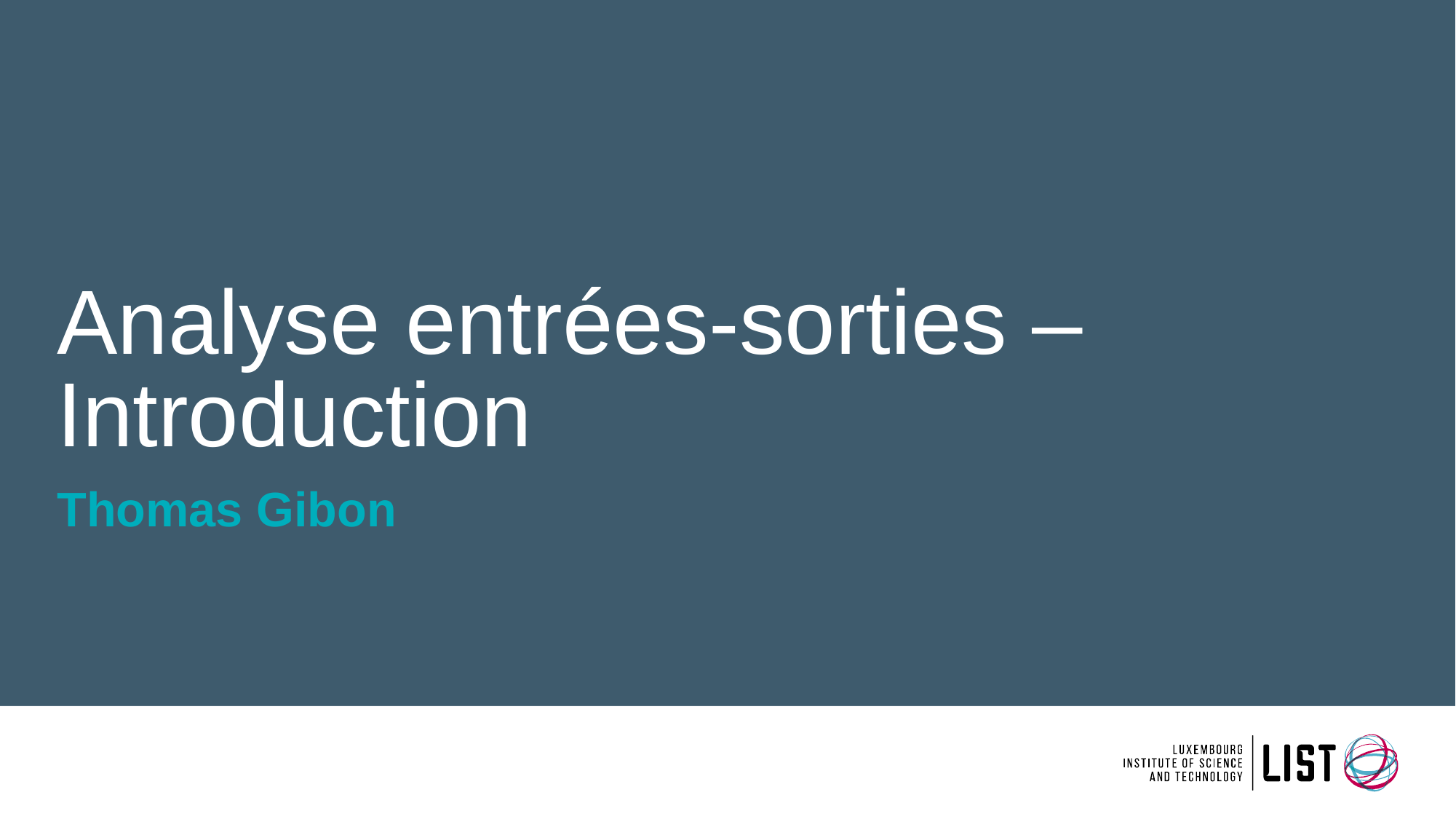

# Analyse entrées-sorties – Introduction
Thomas Gibon